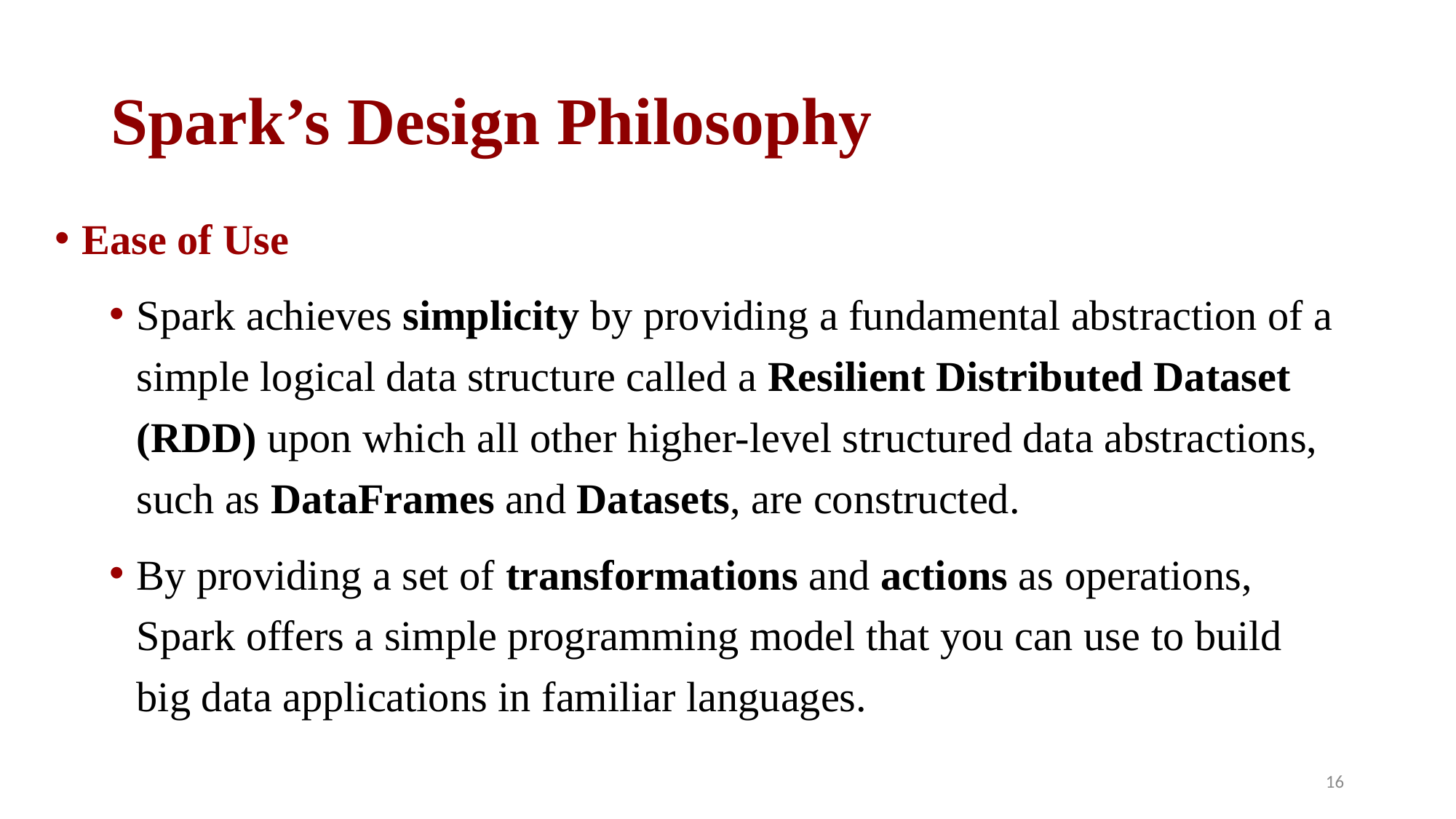

Spark’s Design Philosophy
Ease of Use
Spark achieves simplicity by providing a fundamental abstraction of a simple logical data structure called a Resilient Distributed Dataset (RDD) upon which all other higher-level structured data abstractions, such as DataFrames and Datasets, are constructed.
By providing a set of transformations and actions as operations, Spark offers a simple programming model that you can use to build big data applications in familiar languages.
16